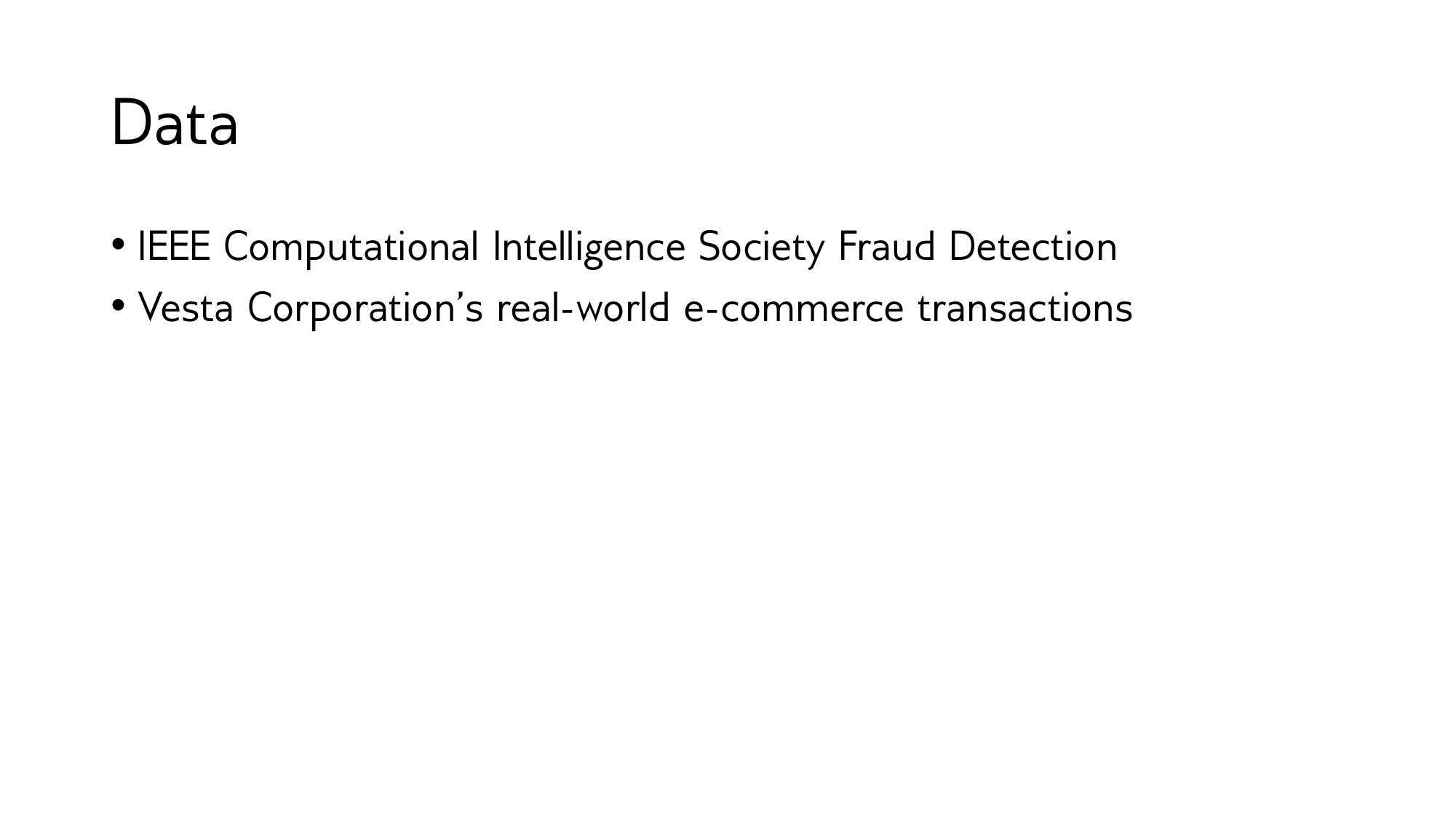

# Data
IEEE Computational Intelligence Society Fraud Detection
Vesta Corporation’s real-world e-commerce transactions